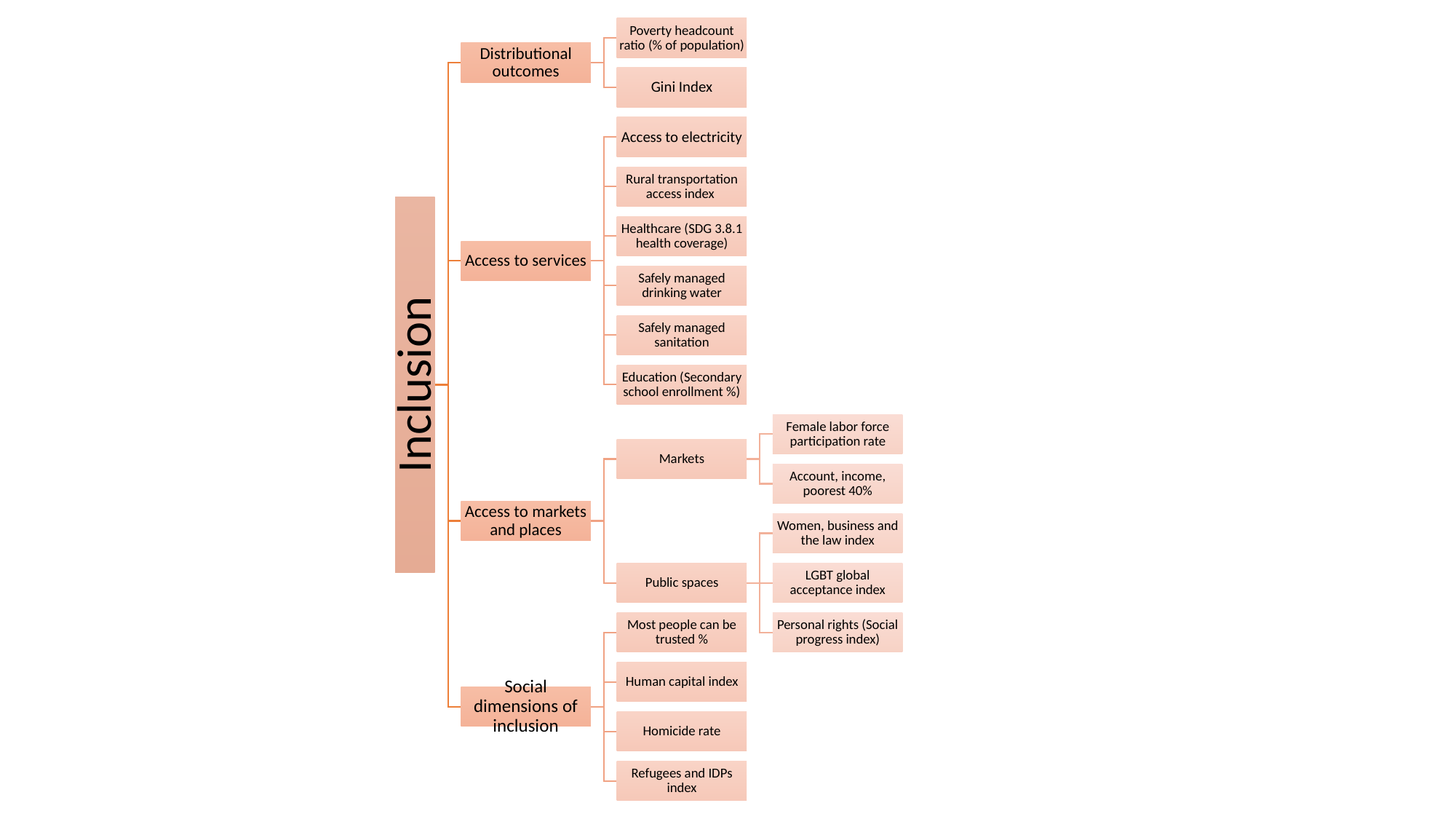

Inclusion
Distributional outcomes
Poverty headcount ratio (% of population)
Gini Index
Access to services
Access to electricity
Rural transportation access index
Healthcare (SDG 3.8.1 health coverage)
Safely managed drinking water
Safely managed sanitation
Education (Secondary school enrollment %)
Access to markets and places
Markets
Female labor force participation rate
Account, income, poorest 40%
Public spaces
Women, business and the law index
LGBT global acceptance index
Personal rights (Social progress index)
Social dimensions of inclusion
Most people can be trusted %
Human capital index
Homicide rate
Refugees and IDPs index